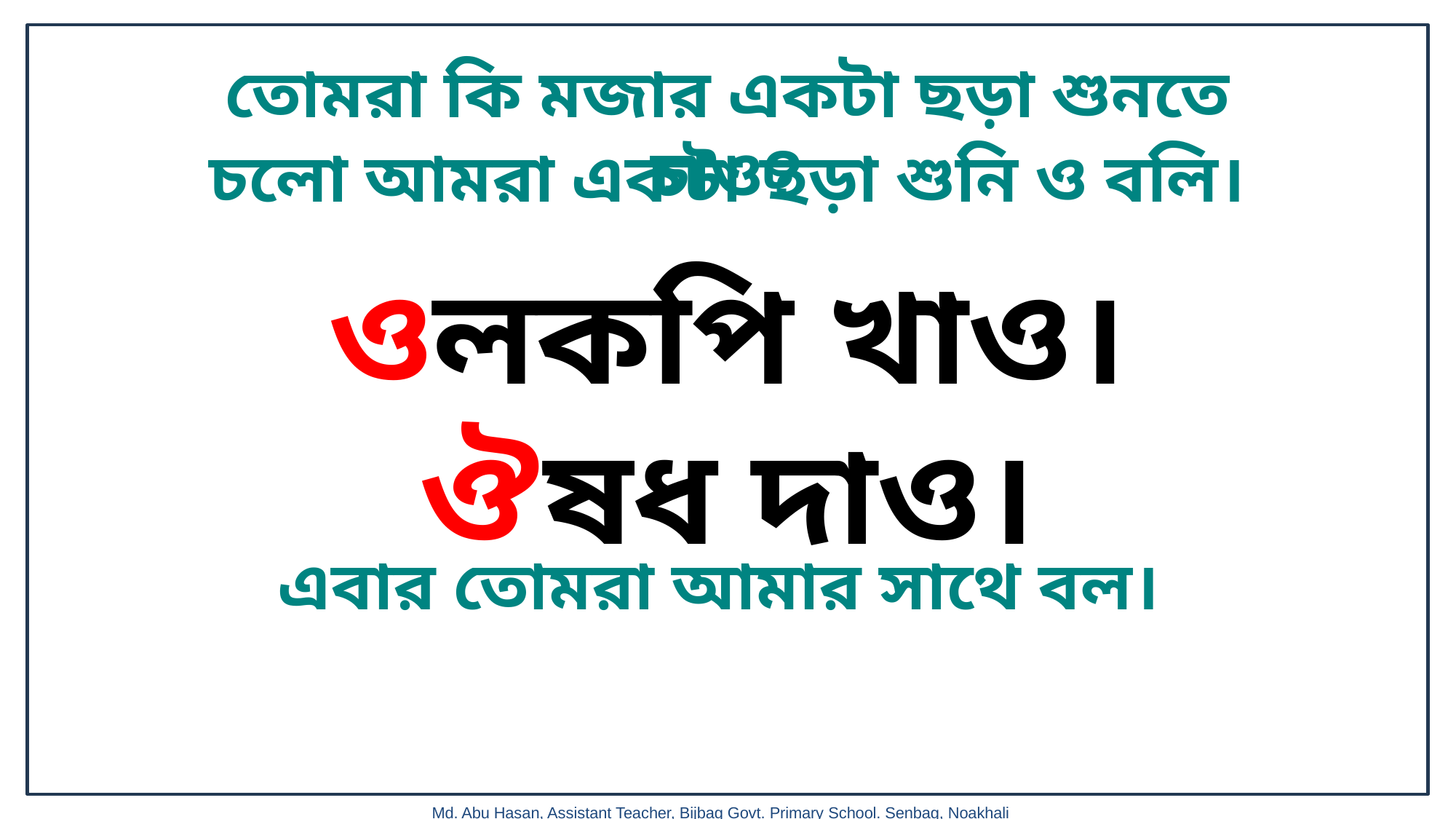

তোমরা কি মজার একটা ছড়া শুনতে চাও?
চলো আমরা একটা ছড়া শুনি ও বলি।
ওলকপি খাও।
ঔষধ দাও।
এবার তোমরা আমার সাথে বল।